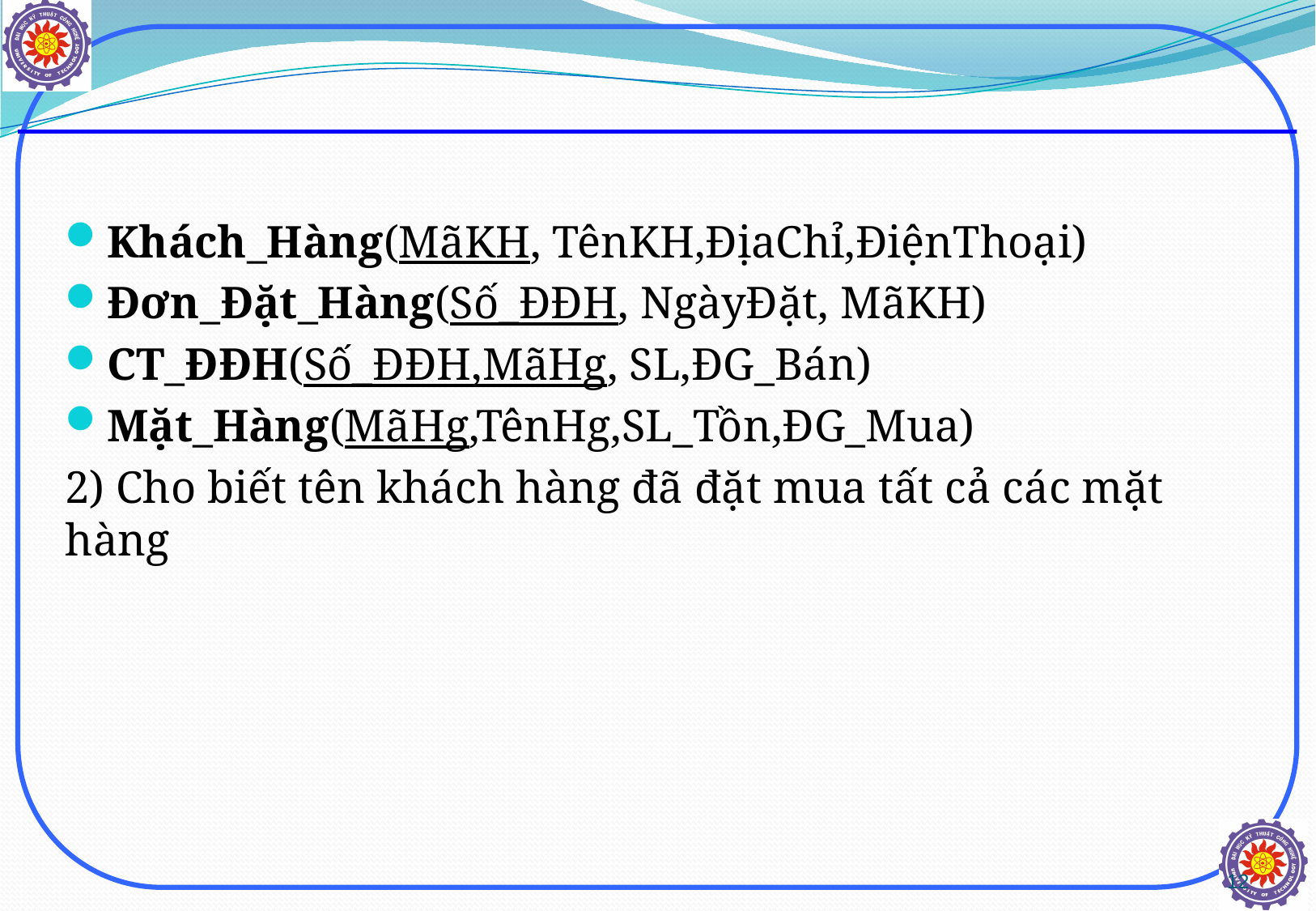

#
Khách_Hàng(MãKH, TênKH,ĐịaChỉ,ĐiệnThoại)
Đơn_Đặt_Hàng(Số_ĐĐH, NgàyĐặt, MãKH)
CT_ĐĐH(Số_ĐĐH,MãHg, SL,ĐG_Bán)
Mặt_Hàng(MãHg,TênHg,SL_Tồn,ĐG_Mua)
2) Cho biết tên khách hàng đã đặt mua tất cả các mặt hàng
12